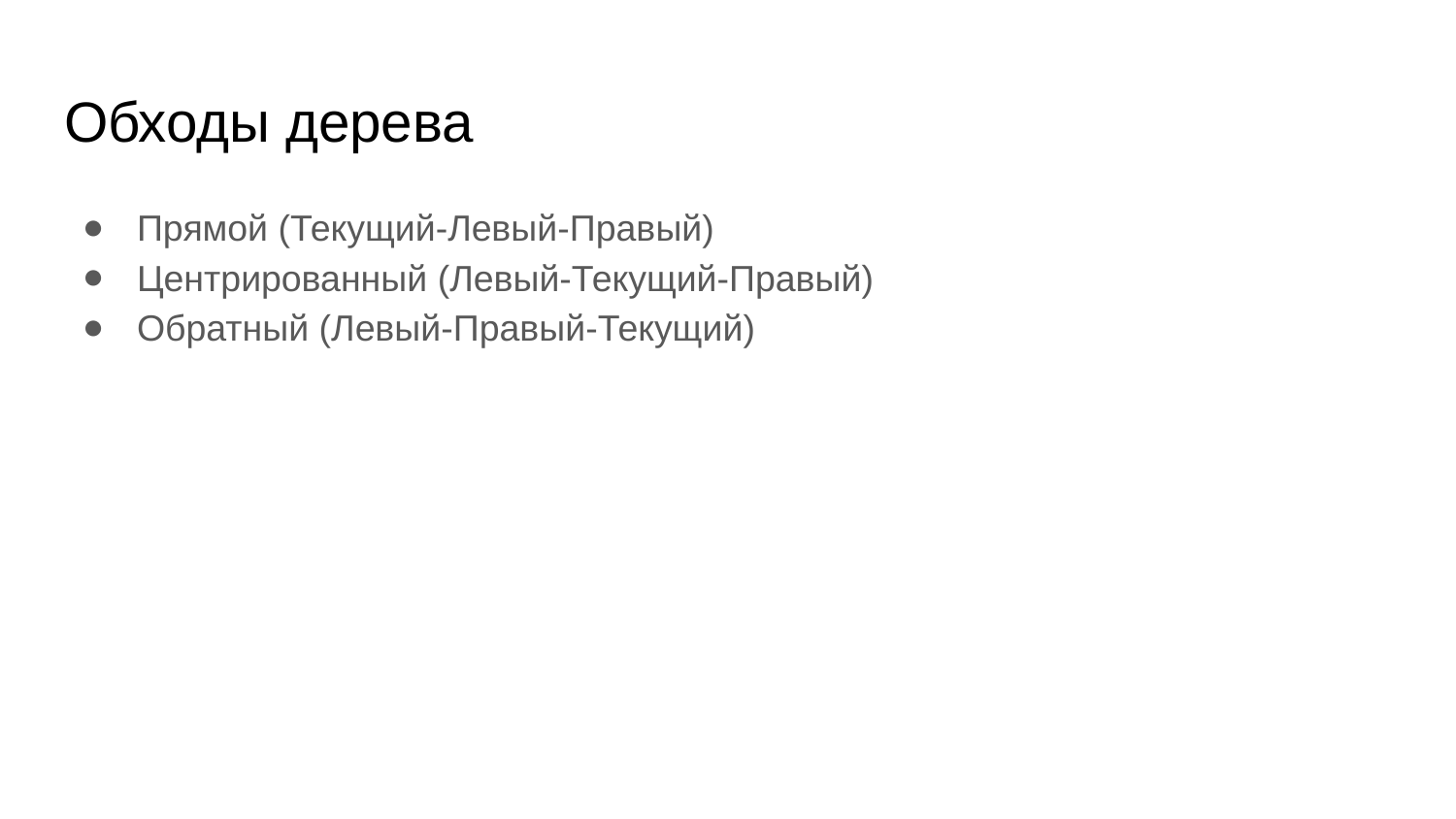

# Обходы дерева
Прямой (Текущий-Левый-Правый)
Центрированный (Левый-Текущий-Правый)
Обратный (Левый-Правый-Текущий)